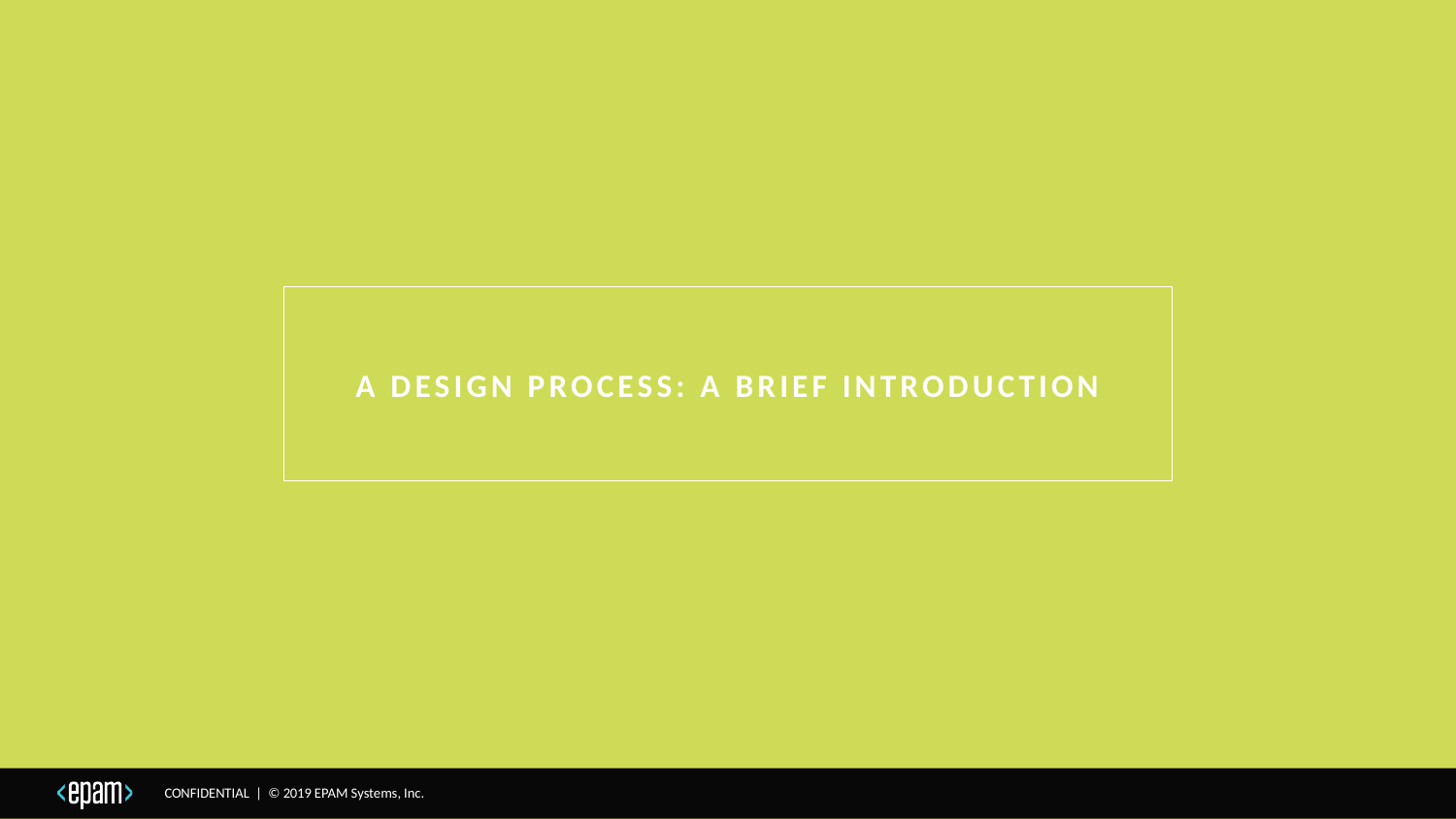

# A Design Process: A Brief Introduction